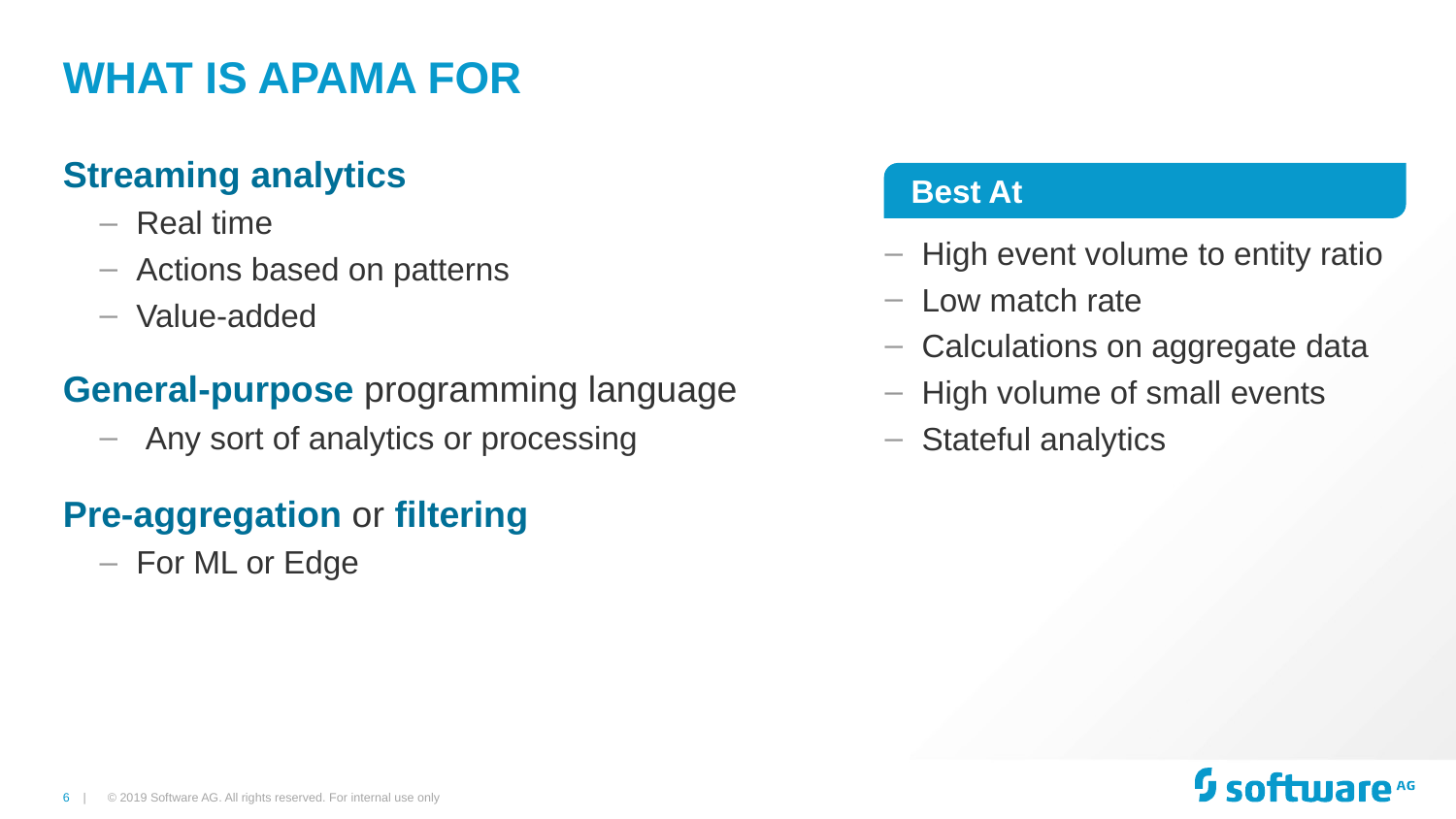

# What is Apama for
Streaming analytics
Real time
Actions based on patterns
Value-added

General-purpose programming language
 Any sort of analytics or processing

Pre-aggregation or filtering
For ML or Edge
Best At
High event volume to entity ratio
Low match rate
Calculations on aggregate data
High volume of small events
Stateful analytics
© 2019 Software AG. All rights reserved. For internal use only